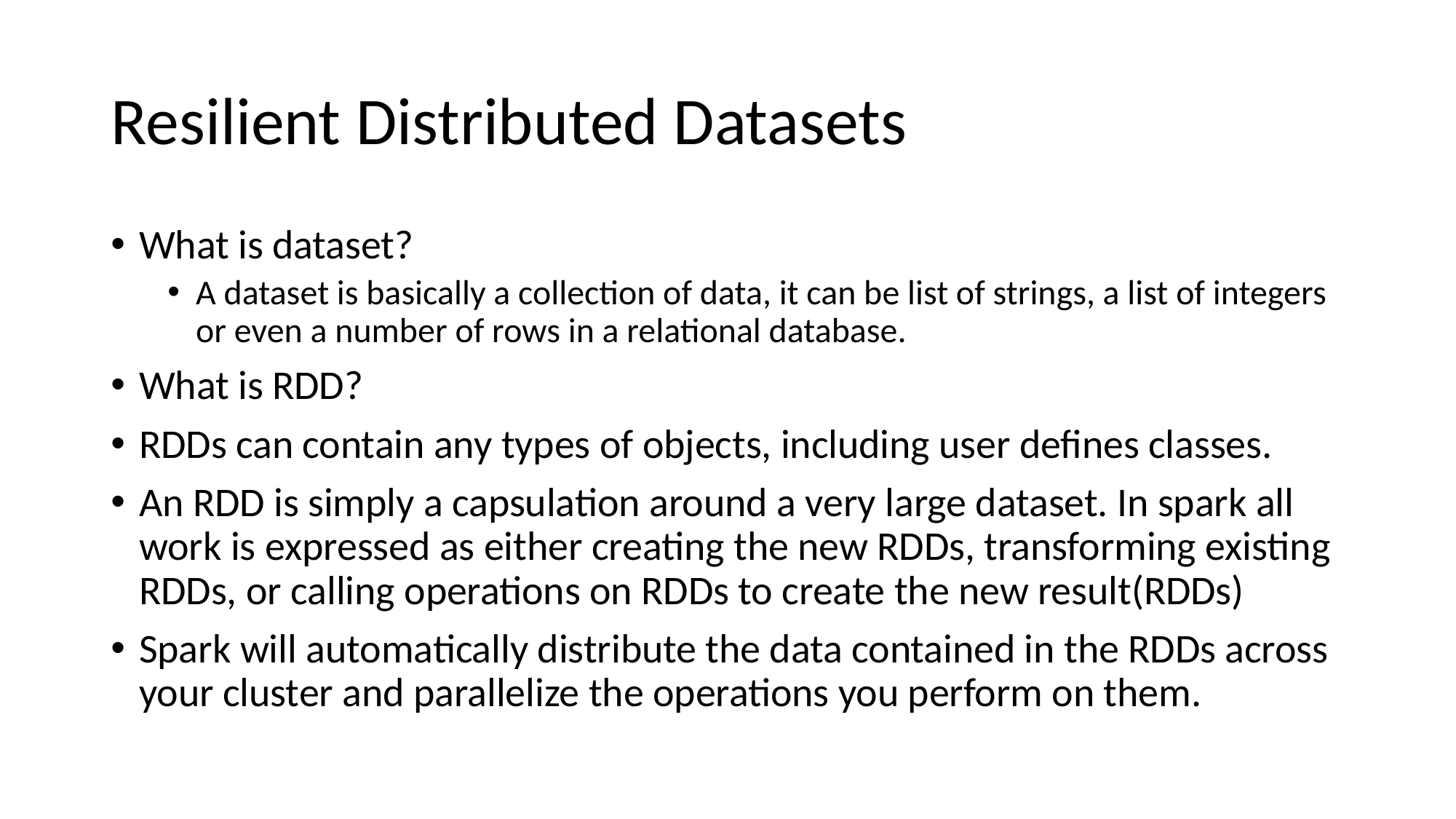

# Resilient Distributed Datasets
What is dataset?
A dataset is basically a collection of data, it can be list of strings, a list of integers or even a number of rows in a relational database.
What is RDD?
RDDs can contain any types of objects, including user defines classes.
An RDD is simply a capsulation around a very large dataset. In spark all work is expressed as either creating the new RDDs, transforming existing RDDs, or calling operations on RDDs to create the new result(RDDs)
Spark will automatically distribute the data contained in the RDDs across your cluster and parallelize the operations you perform on them.